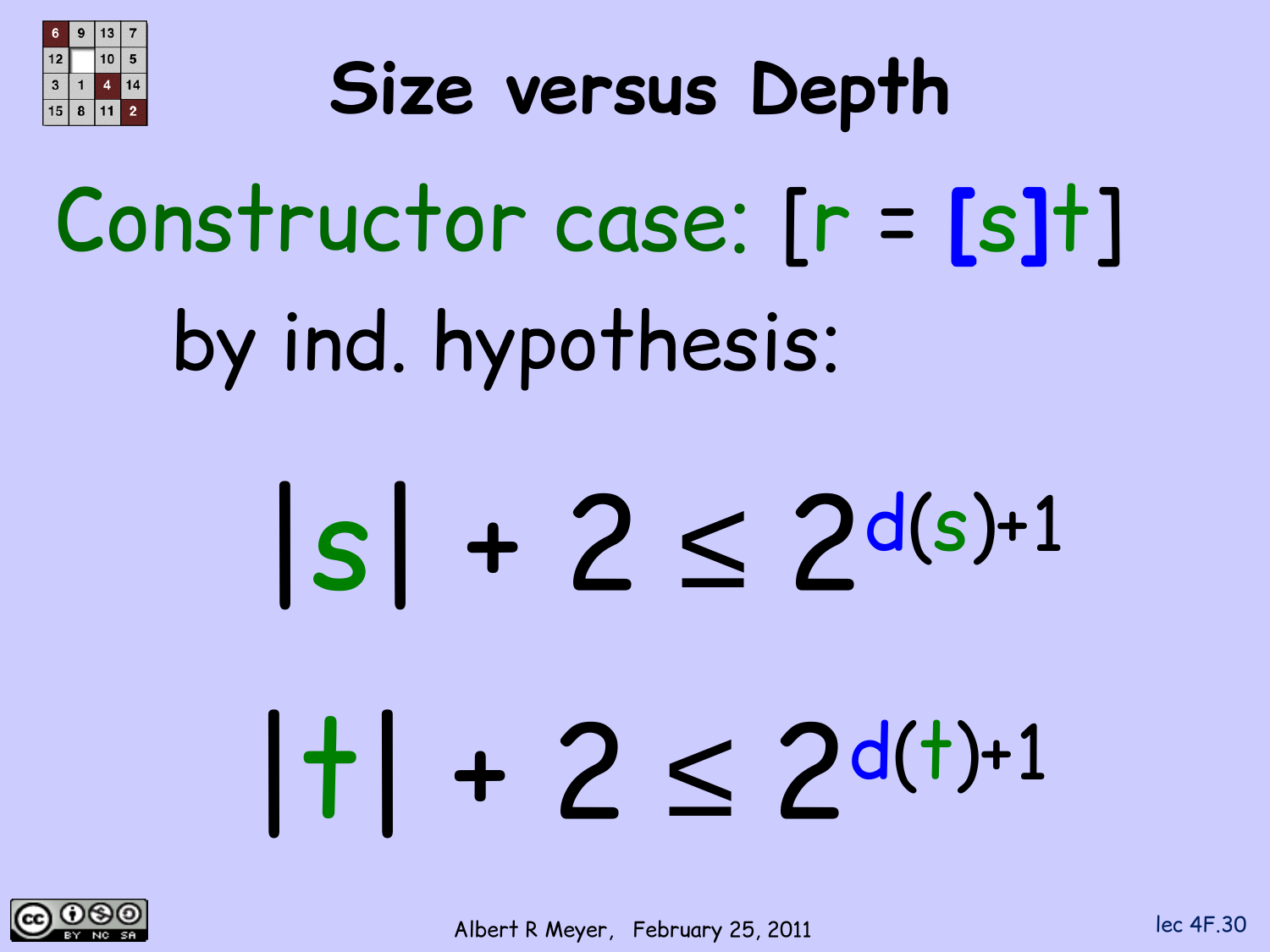

# Size versus Depth
Constructor case: [r = [s]t]
by ind. hypothesis:
|s| + 2 ≤ 2d(s)+1
  |t| + 2 ≤ 2d(t)+1

lec 4F.30